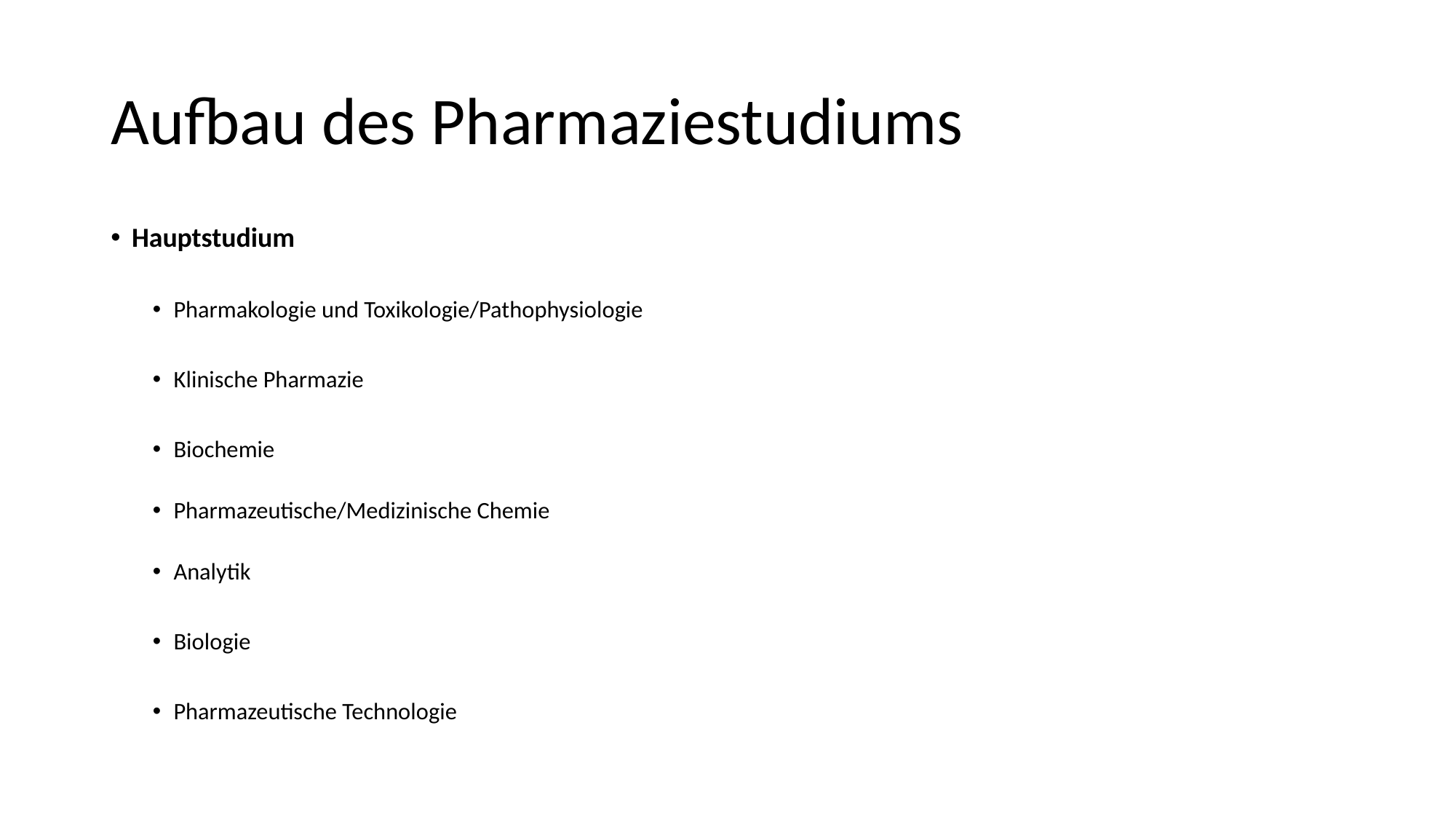

# Aufbau des Pharmaziestudiums
Hauptstudium

Pharmakologie und Toxikologie/Pathophysiologie

Klinische Pharmazie

Biochemie

Pharmazeutische/Medizinische Chemie

Analytik

Biologie

Pharmazeutische Technologie